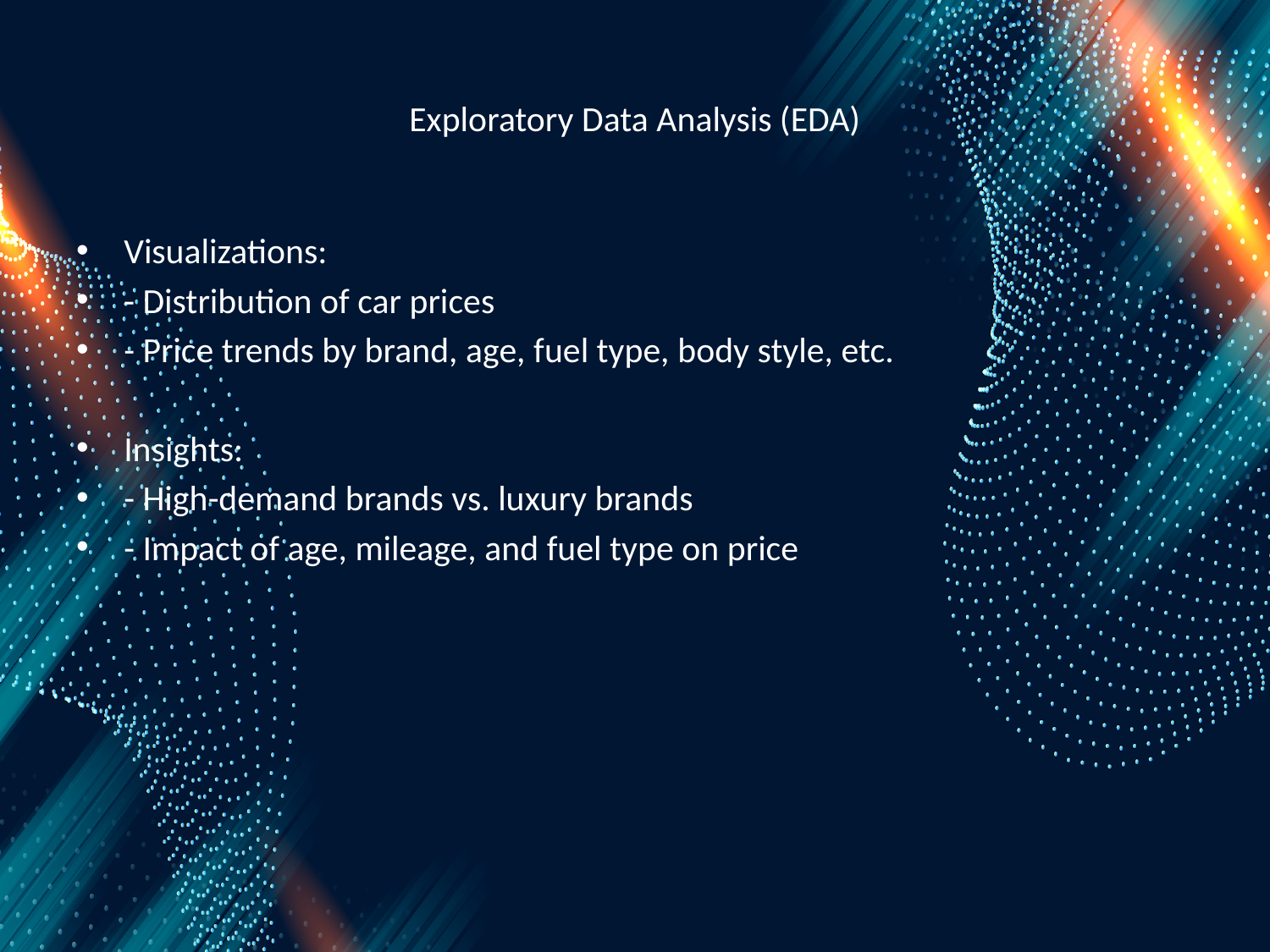

# Exploratory Data Analysis (EDA)
Visualizations:
- Distribution of car prices
- Price trends by brand, age, fuel type, body style, etc.

Insights:
- High-demand brands vs. luxury brands
- Impact of age, mileage, and fuel type on price